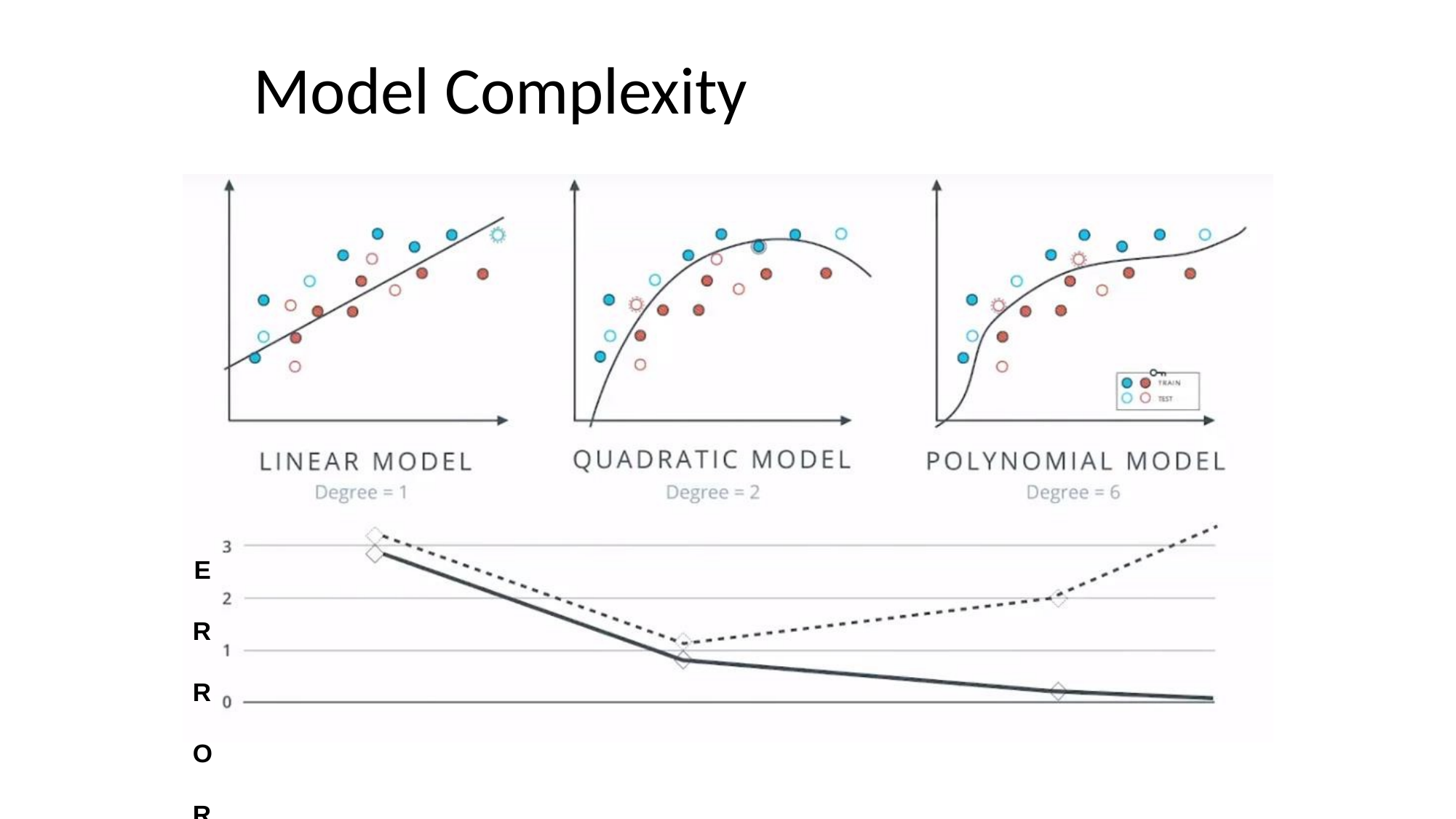

# Model Complexity

E  R  R  O  R
Sensitivity: Internal